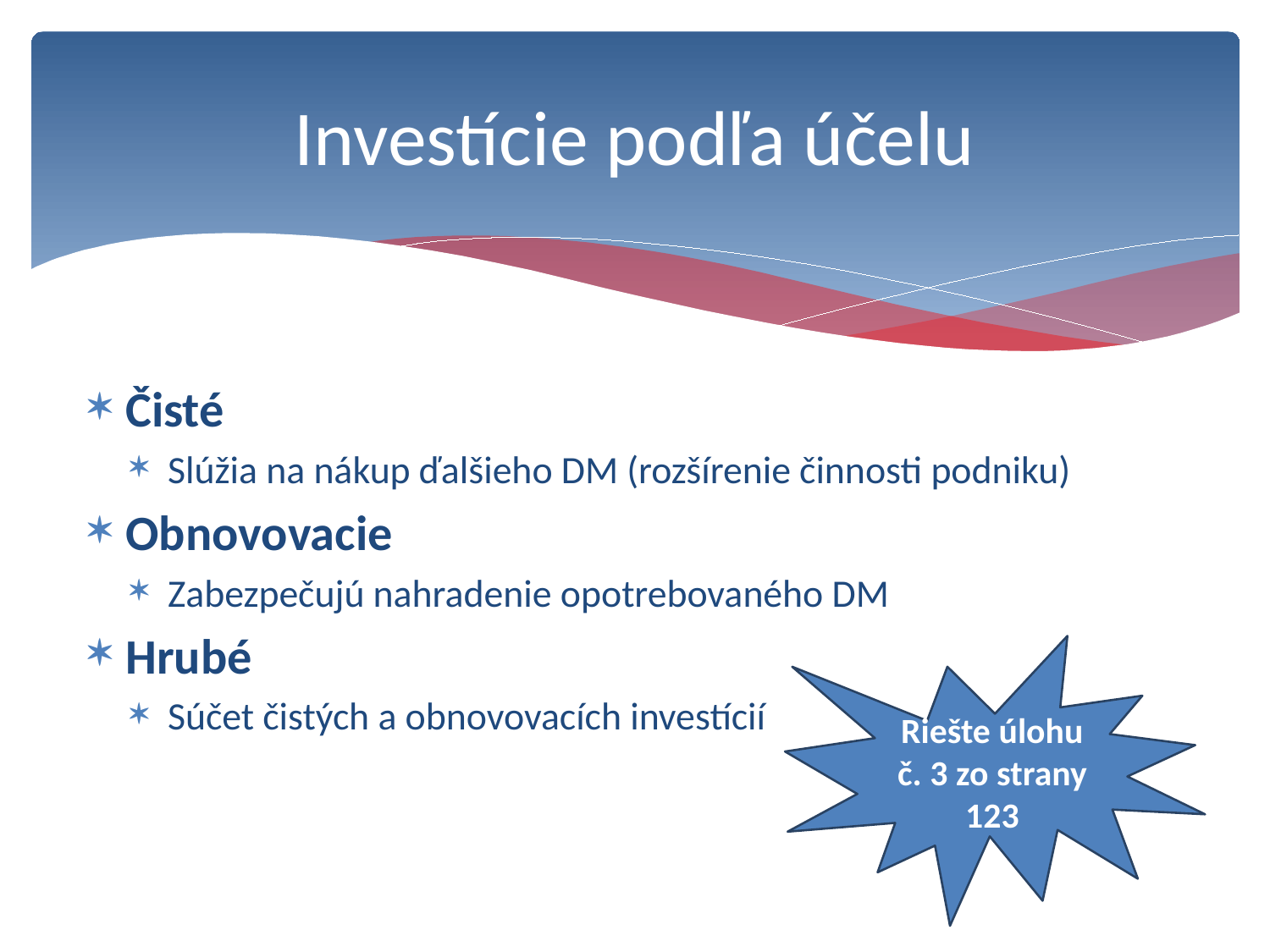

# Investície podľa účelu
Čisté
Slúžia na nákup ďalšieho DM (rozšírenie činnosti podniku)
Obnovovacie
Zabezpečujú nahradenie opotrebovaného DM
Hrubé
Súčet čistých a obnovovacích investícií

Riešte úlohu č. 3 zo strany 123